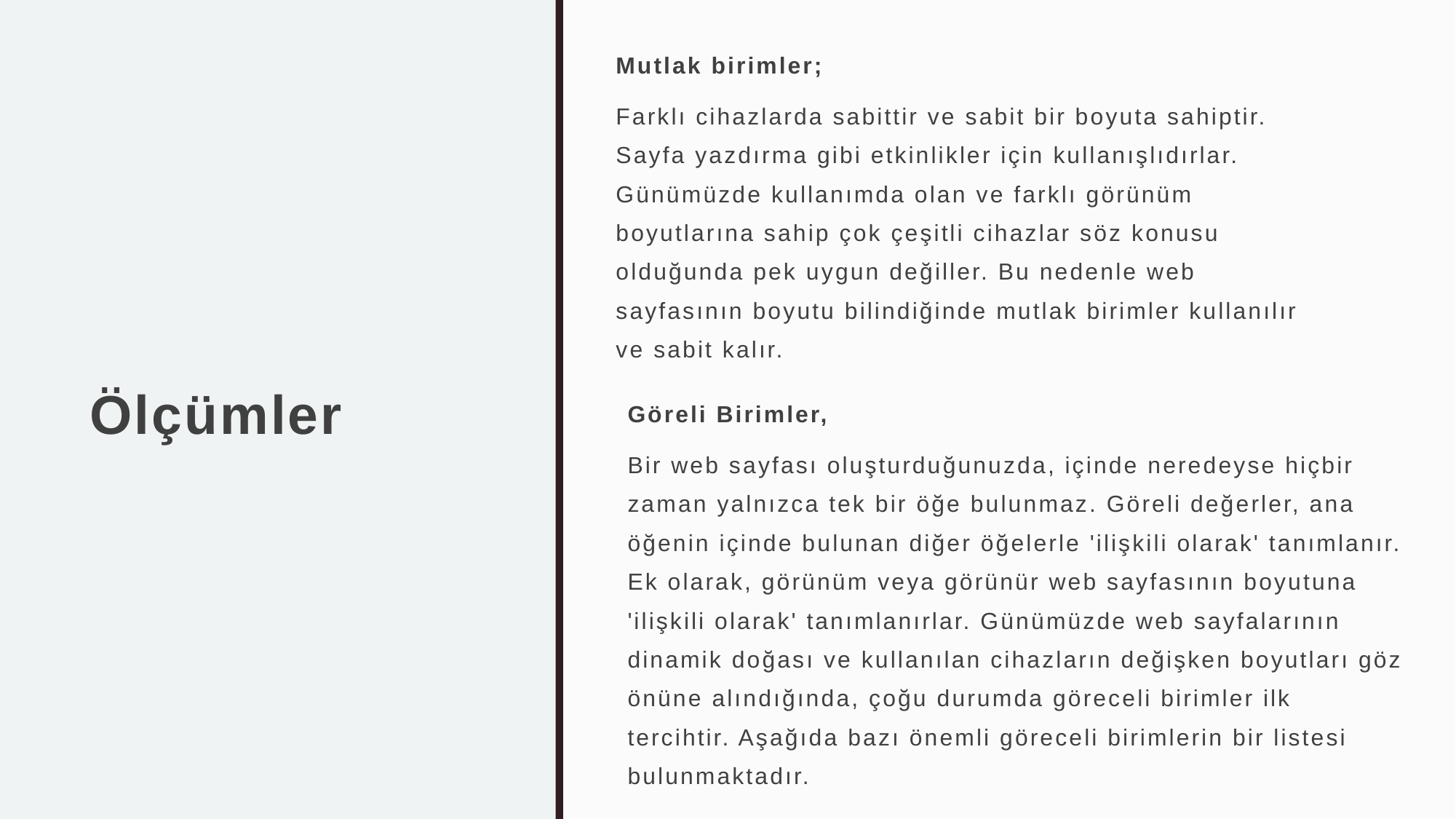

Mutlak birimler;
Farklı cihazlarda sabittir ve sabit bir boyuta sahiptir. Sayfa yazdırma gibi etkinlikler için kullanışlıdırlar. Günümüzde kullanımda olan ve farklı görünüm boyutlarına sahip çok çeşitli cihazlar söz konusu olduğunda pek uygun değiller. Bu nedenle web sayfasının boyutu bilindiğinde mutlak birimler kullanılır ve sabit kalır.
# Ölçümler
Göreli Birimler,
Bir web sayfası oluşturduğunuzda, içinde neredeyse hiçbir zaman yalnızca tek bir öğe bulunmaz. Göreli değerler, ana öğenin içinde bulunan diğer öğelerle 'ilişkili olarak' tanımlanır. Ek olarak, görünüm veya görünür web sayfasının boyutuna 'ilişkili olarak' tanımlanırlar. Günümüzde web sayfalarının dinamik doğası ve kullanılan cihazların değişken boyutları göz önüne alındığında, çoğu durumda göreceli birimler ilk tercihtir. Aşağıda bazı önemli göreceli birimlerin bir listesi bulunmaktadır.